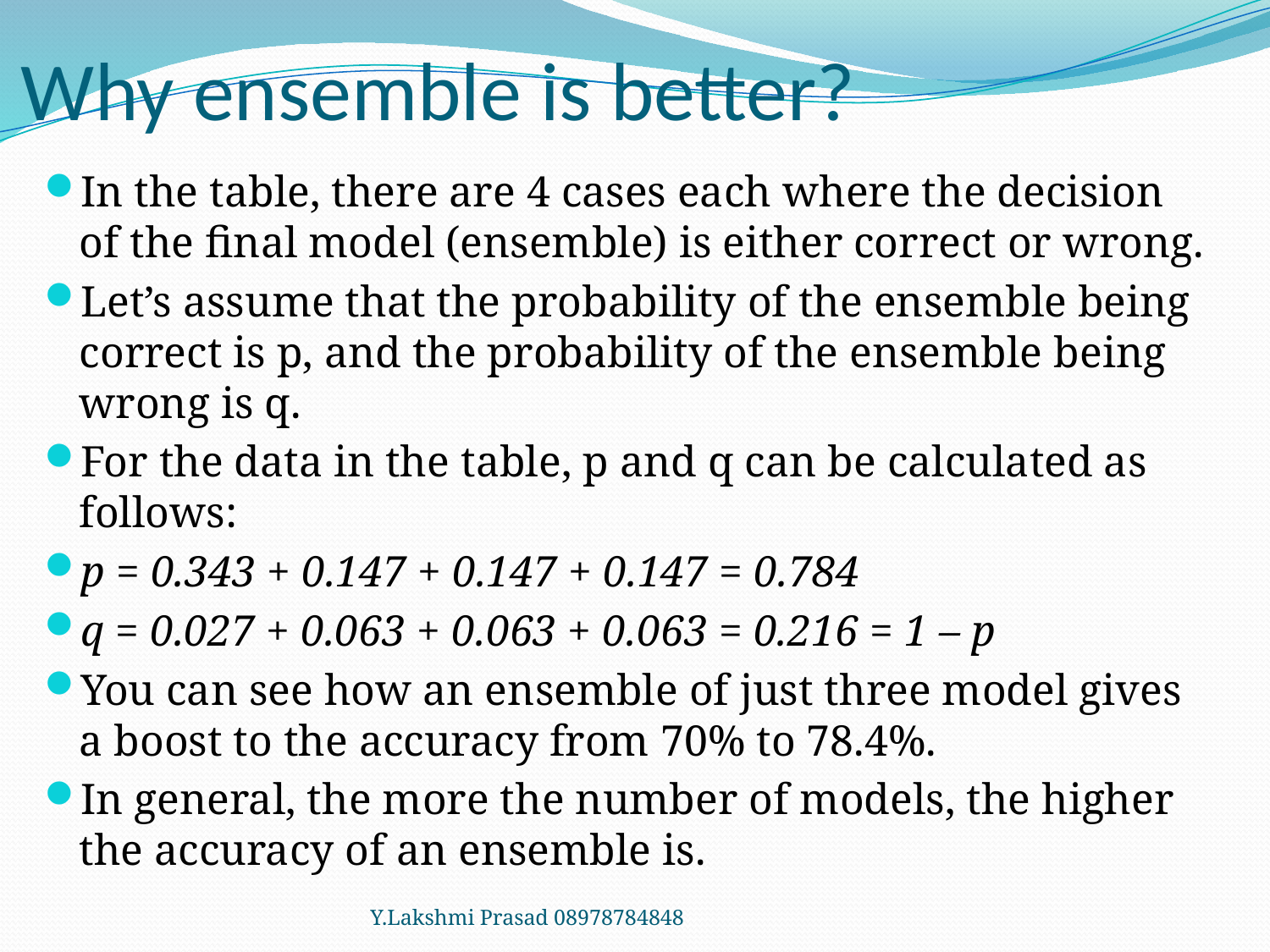

# Why ensemble is better?
In the table, there are 4 cases each where the decision of the final model (ensemble) is either correct or wrong.
Let’s assume that the probability of the ensemble being correct is p, and the probability of the ensemble being wrong is q.
For the data in the table, p and q can be calculated as follows:
p = 0.343 + 0.147 + 0.147 + 0.147 = 0.784
q = 0.027 + 0.063 + 0.063 + 0.063 = 0.216 = 1 – p
You can see how an ensemble of just three model gives a boost to the accuracy from 70% to 78.4%.
In general, the more the number of models, the higher the accuracy of an ensemble is.
Y.Lakshmi Prasad 08978784848